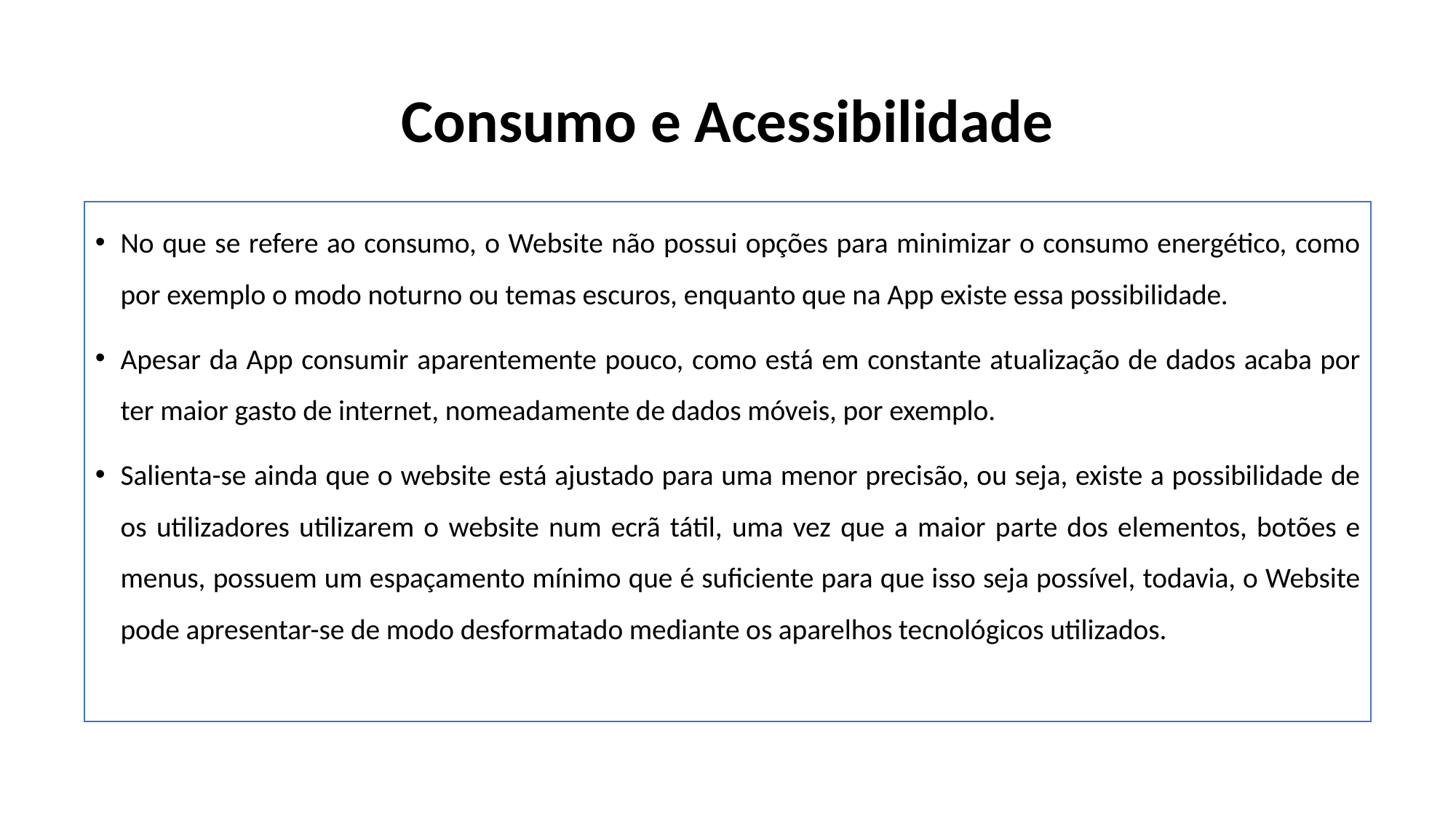

# Consumo e Acessibilidade
No que se refere ao consumo, o Website não possui opções para minimizar o consumo energético, como por exemplo o modo noturno ou temas escuros, enquanto que na App existe essa possibilidade.
Apesar da App consumir aparentemente pouco, como está em constante atualização de dados acaba por ter maior gasto de internet, nomeadamente de dados móveis, por exemplo.
Salienta-se ainda que o website está ajustado para uma menor precisão, ou seja, existe a possibilidade de os utilizadores utilizarem o website num ecrã tátil, uma vez que a maior parte dos elementos, botões e menus, possuem um espaçamento mínimo que é suficiente para que isso seja possível, todavia, o Website pode apresentar-se de modo desformatado mediante os aparelhos tecnológicos utilizados.